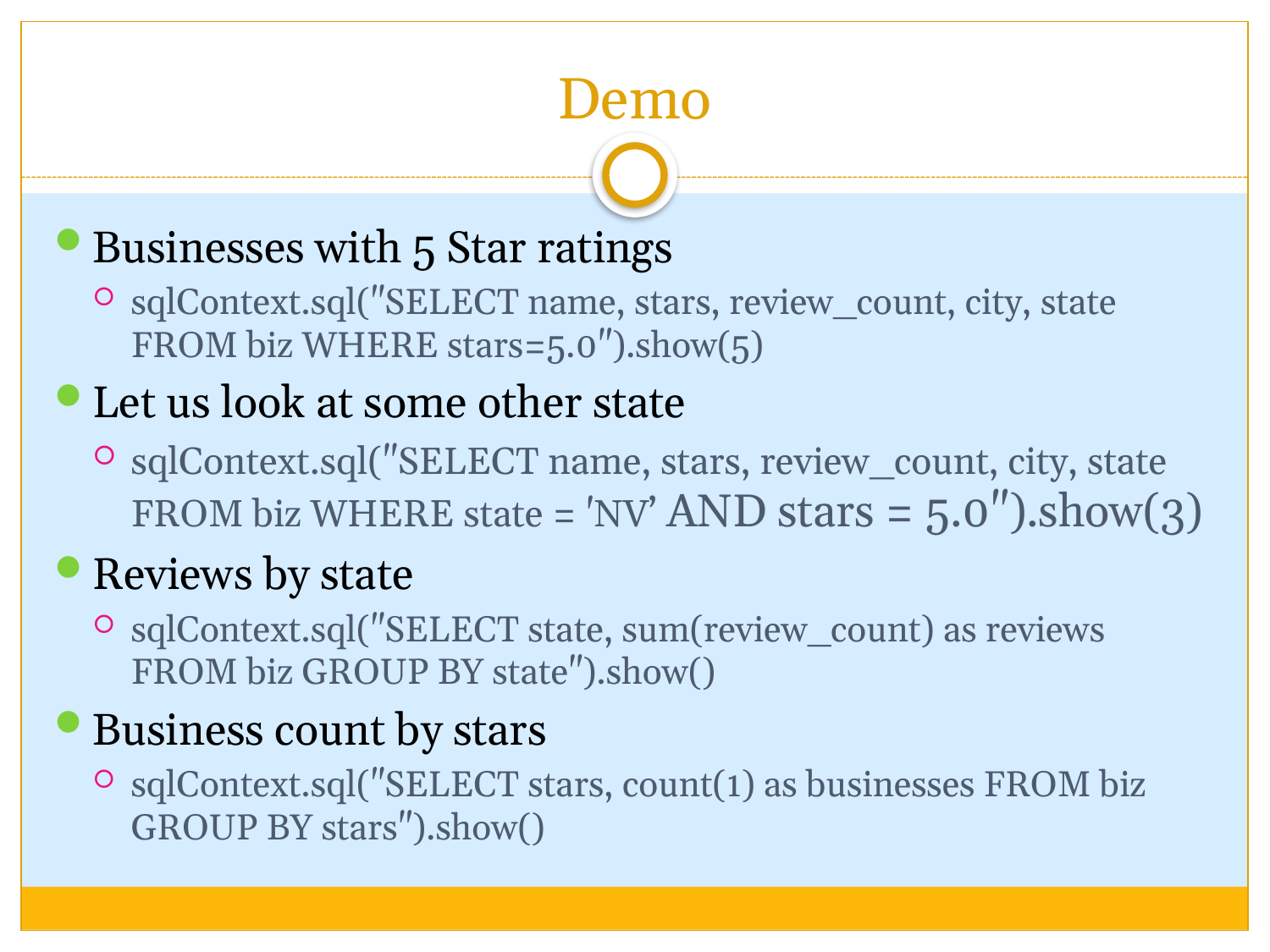

# Demo
Businesses with 5 Star ratings
sqlContext.sql("SELECT name, stars, review_count, city, state FROM biz WHERE stars=5.0").show(5)
Let us look at some other state
sqlContext.sql("SELECT name, stars, review_count, city, state FROM biz WHERE state = 'NV’ AND stars = 5.0").show(3)
Reviews by state
sqlContext.sql("SELECT state, sum(review_count) as reviews FROM biz GROUP BY state").show()
Business count by stars
sqlContext.sql("SELECT stars, count(1) as businesses FROM biz GROUP BY stars").show()